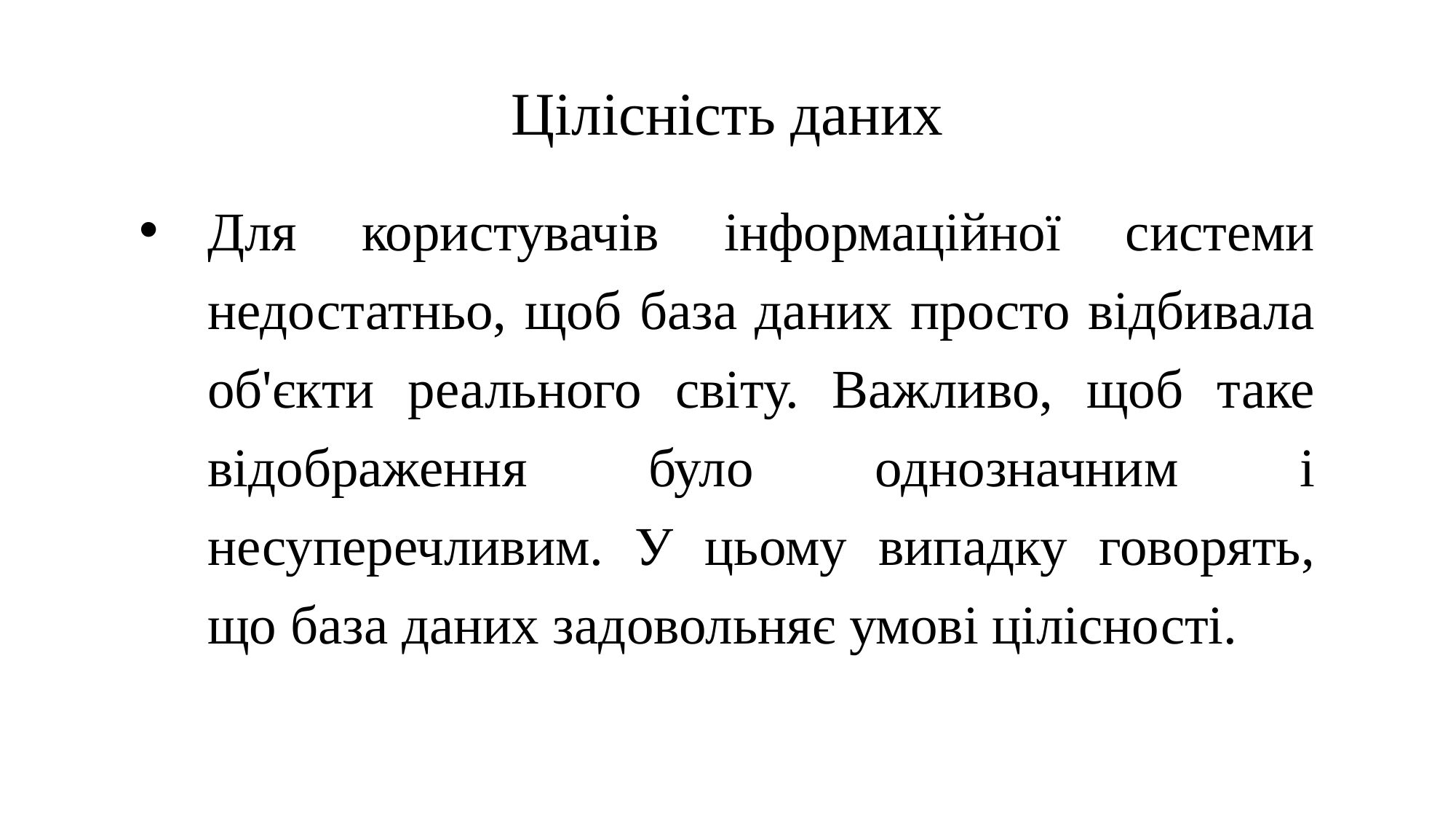

# Цілісність даних
Для користувачів інформаційної системи недостатньо, щоб база даних просто відбивала об'єкти реального світу. Важливо, щоб таке відображення було однозначним і несуперечливим. У цьому випадку говорять, що база даних задовольняє умові цілісності.